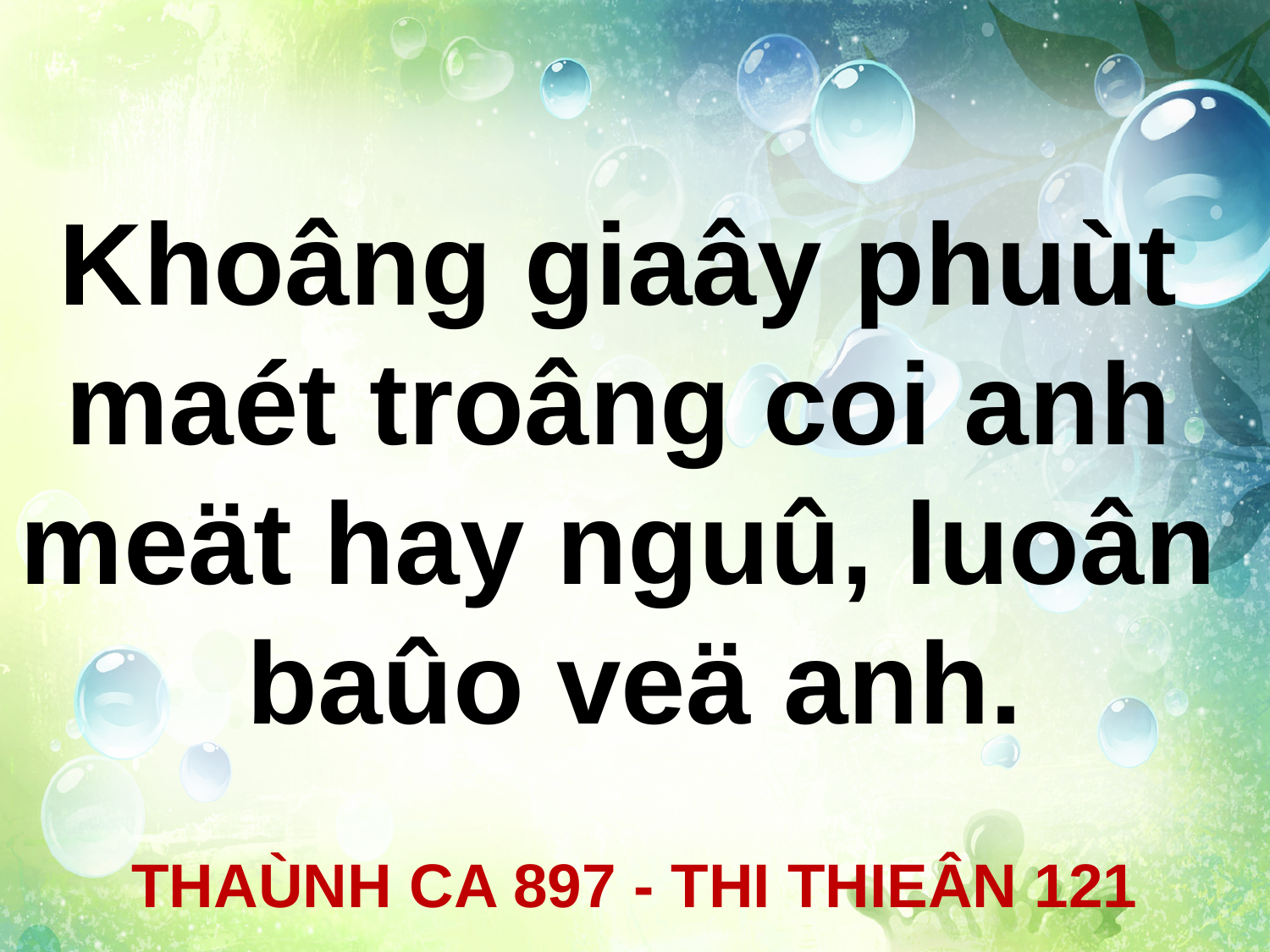

Khoâng giaây phuùt
maét troâng coi anh
meät hay nguû, luoân
baûo veä anh.
THAÙNH CA 897 - THI THIEÂN 121